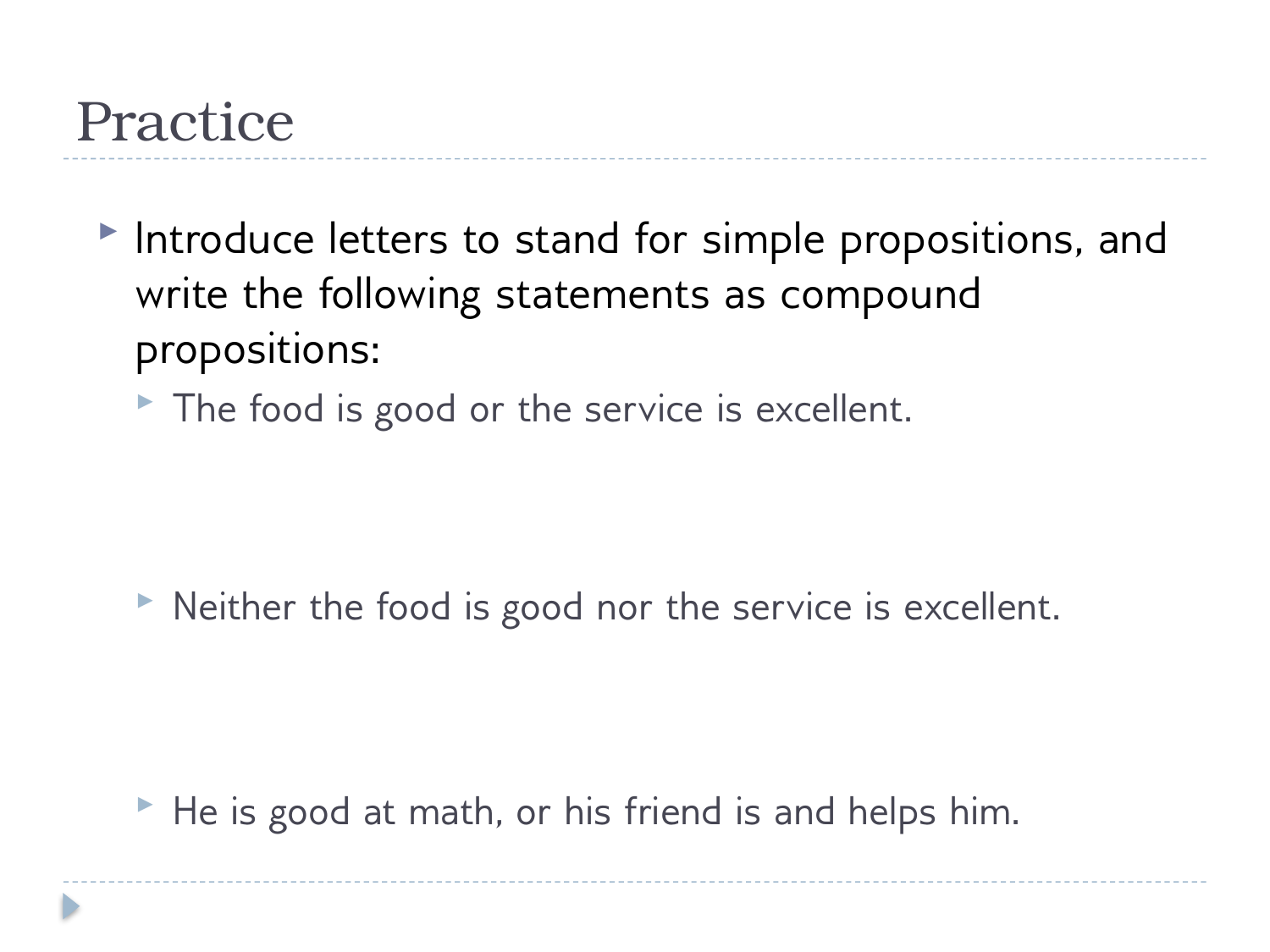

# Practice
Introduce letters to stand for simple propositions, and write the following statements as compound propositions:
The food is good or the service is excellent.

Neither the food is good nor the service is excellent.

He is good at math, or his friend is and helps him.